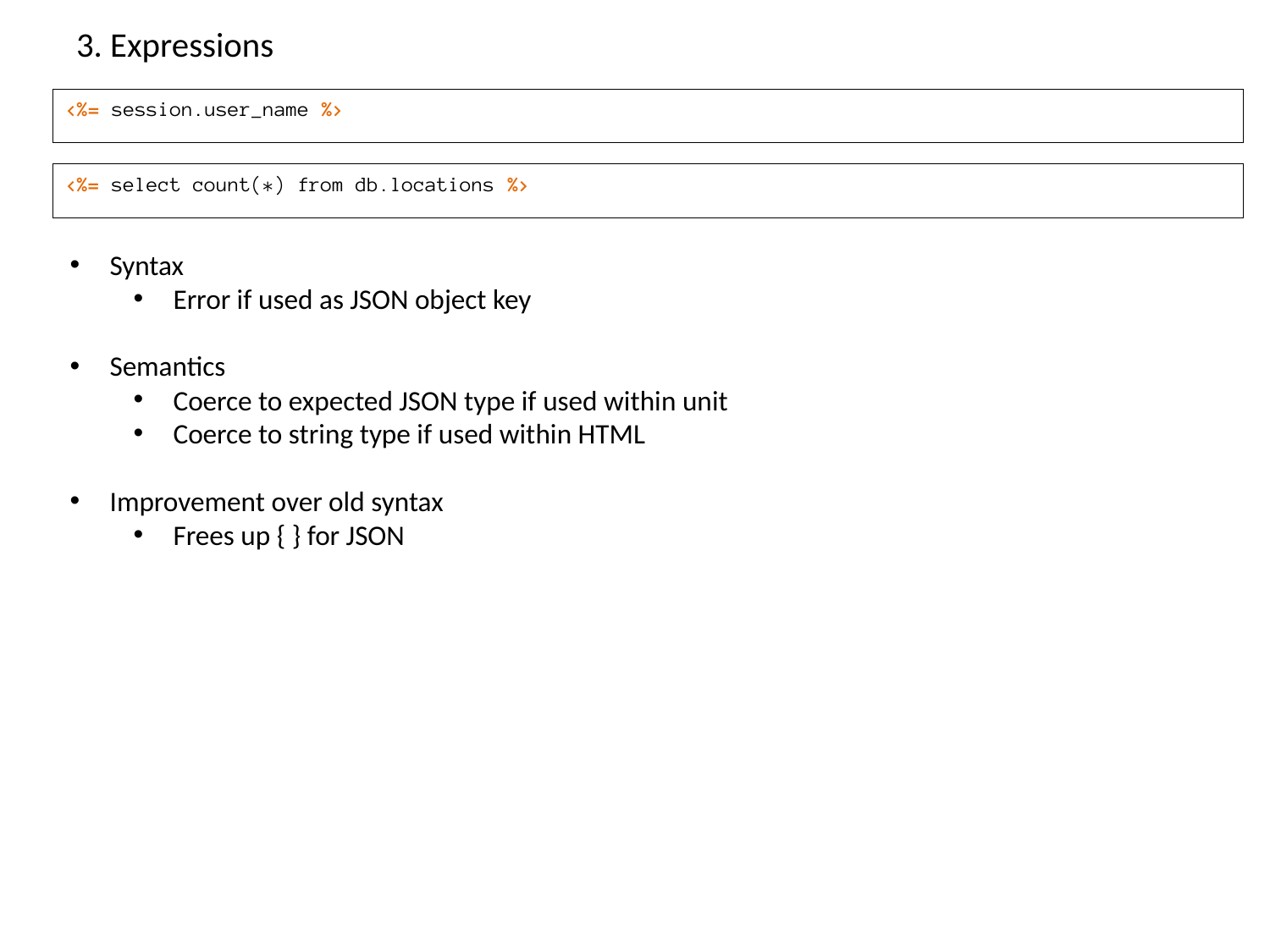

# 3. Expressions
<%= session.user_name %>
<%= select count(*) from db.locations %>
Syntax
Error if used as JSON object key
Semantics
Coerce to expected JSON type if used within unit
Coerce to string type if used within HTML
Improvement over old syntax
Frees up { } for JSON